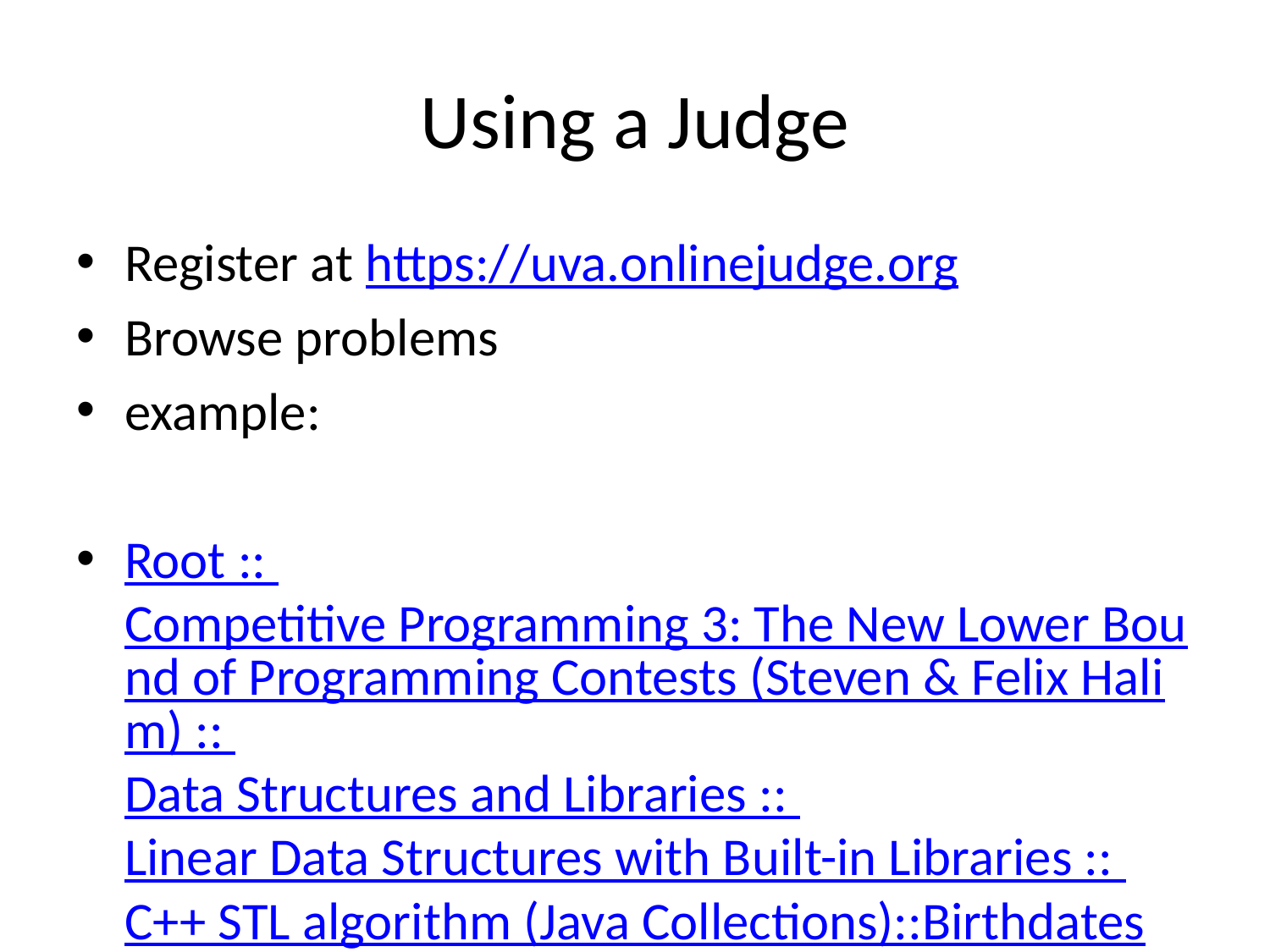

# Using a Judge
Register at https://uva.onlinejudge.org
Browse problems
example:

Root :: Competitive Programming 3: The New Lower Bound of Programming Contests (Steven & Felix Halim) :: Data Structures and Libraries :: Linear Data Structures with Built-in Libraries :: C++ STL algorithm (Java Collections)::Birthdates